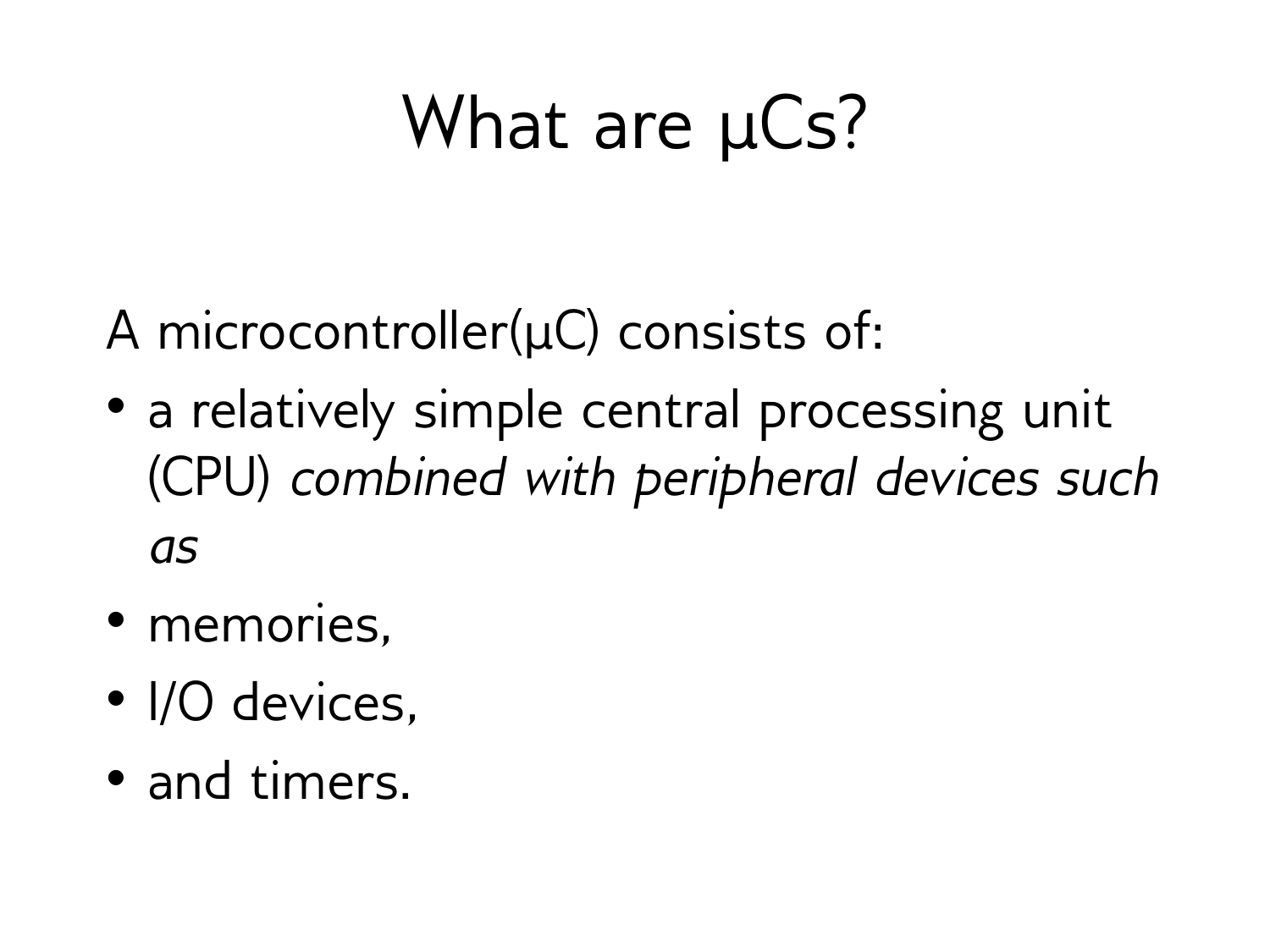

# What are µCs?
A microcontroller(µC) consists of:
a relatively simple central processing unit (CPU) combined with peripheral devices such as
memories,
I/O devices,
and timers.